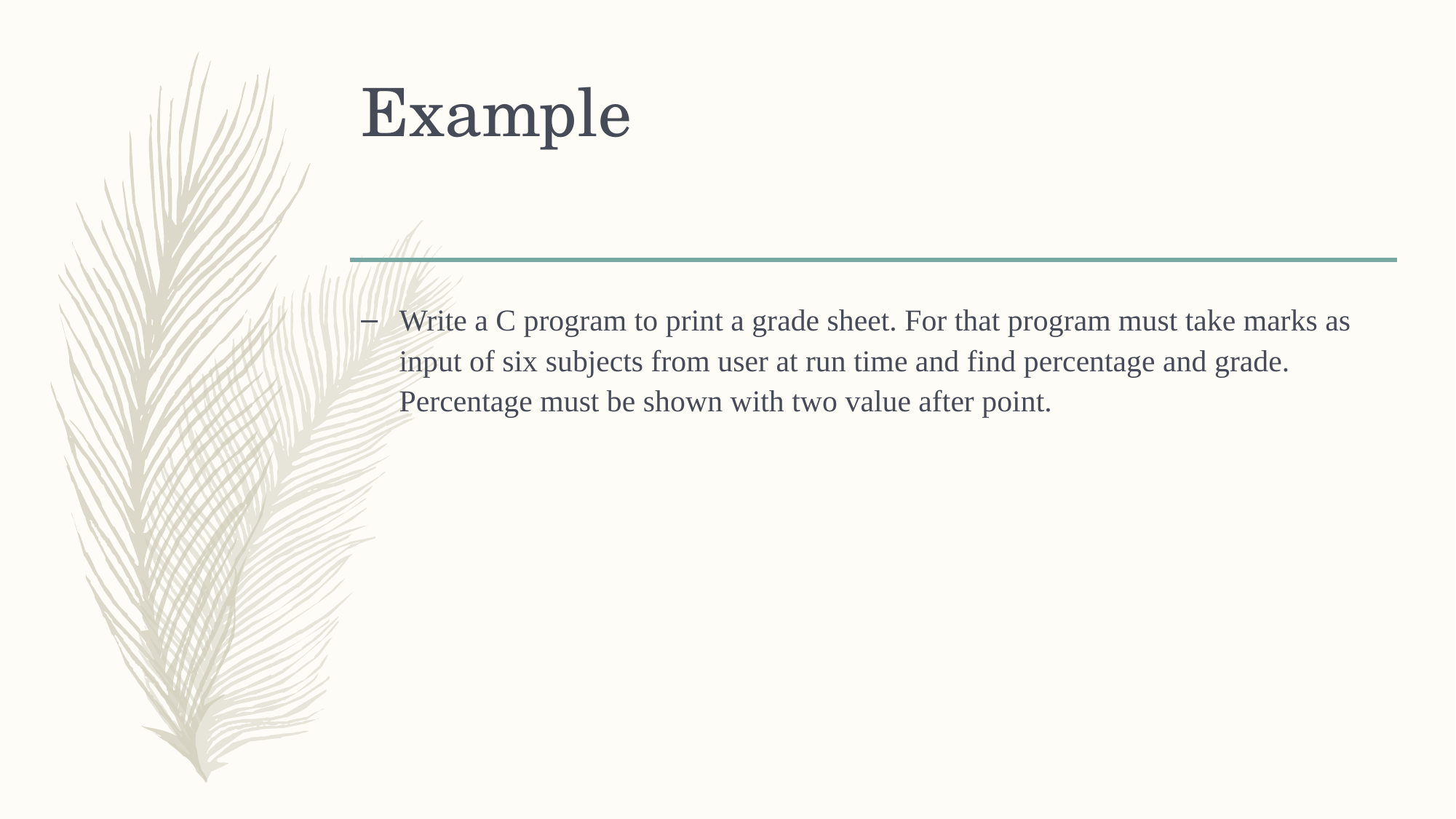

# Example
Write a C program to print a grade sheet. For that program must take marks as input of six subjects from user at run time and find percentage and grade. Percentage must be shown with two value after point.